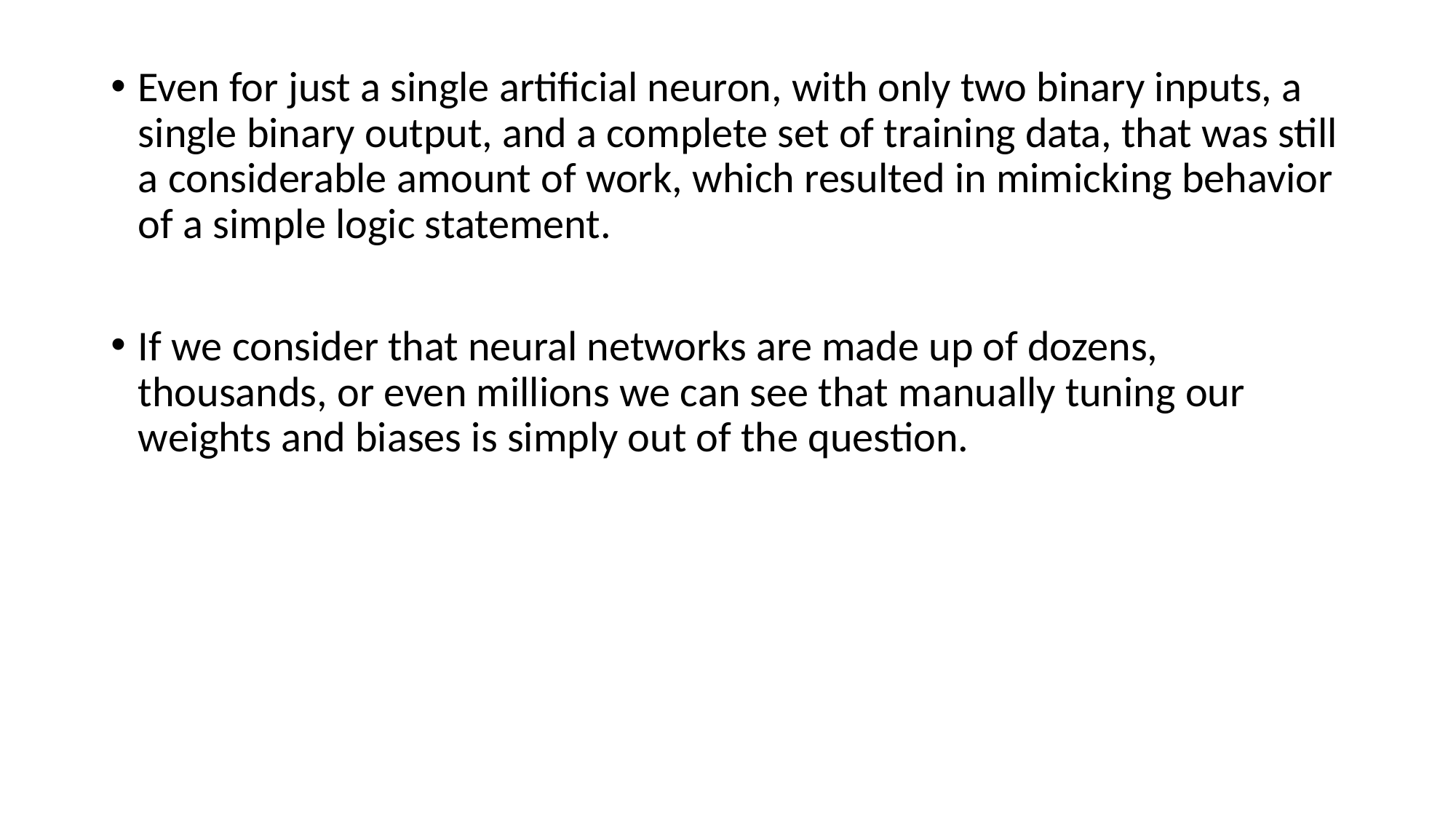

Even for just a single artificial neuron, with only two binary inputs, a single binary output, and a complete set of training data, that was still a considerable amount of work, which resulted in mimicking behavior of a simple logic statement.

If we consider that neural networks are made up of dozens, thousands, or even millions we can see that manually tuning our weights and biases is simply out of the question.